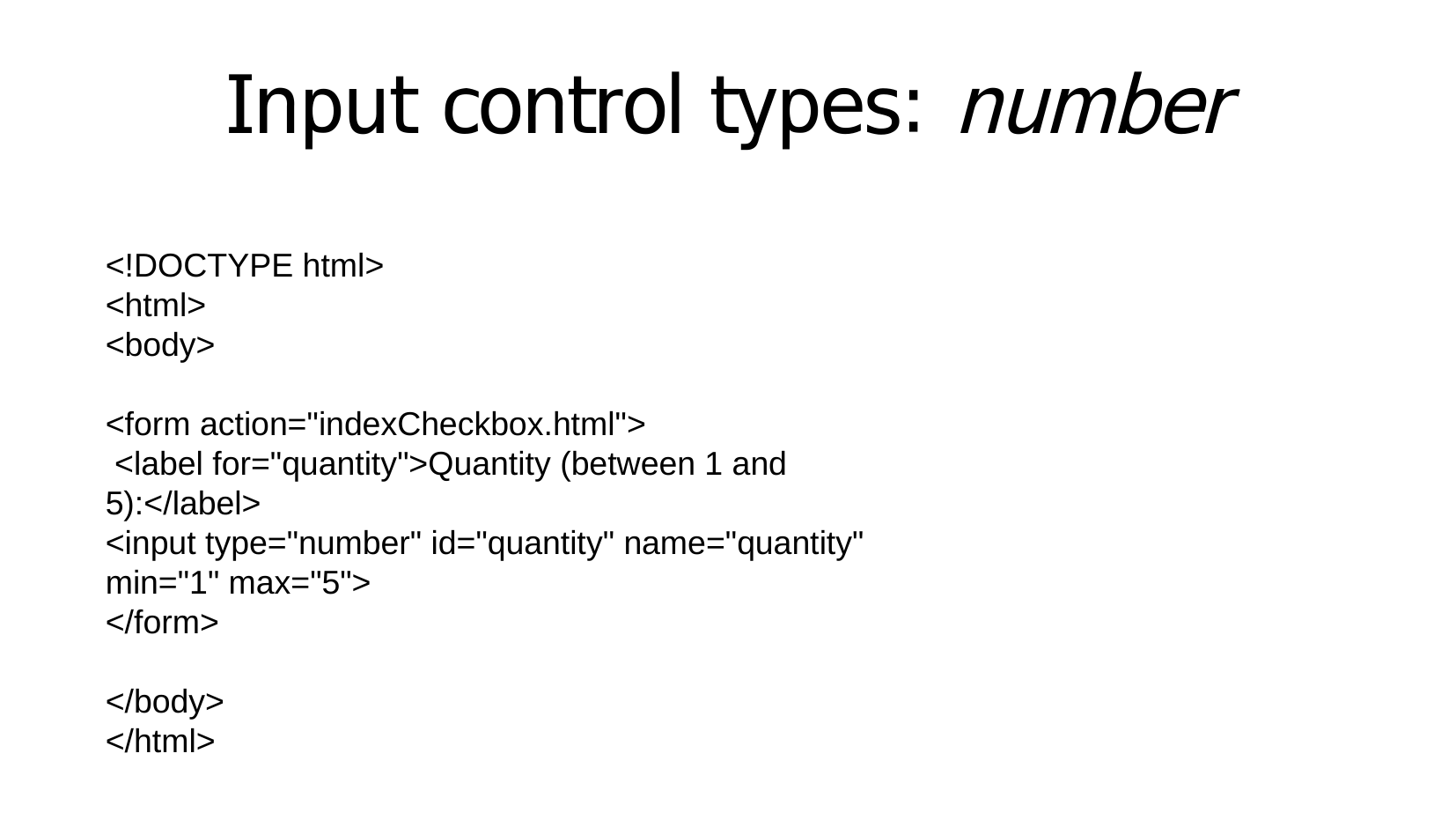

Input control types: number
<!DOCTYPE html>
<html>
<body>

<form action="indexCheckbox.html">
 <label for="quantity">Quantity (between 1 and 5):</label>
<input type="number" id="quantity" name="quantity" min="1" max="5">
</form>

</body>
</html>